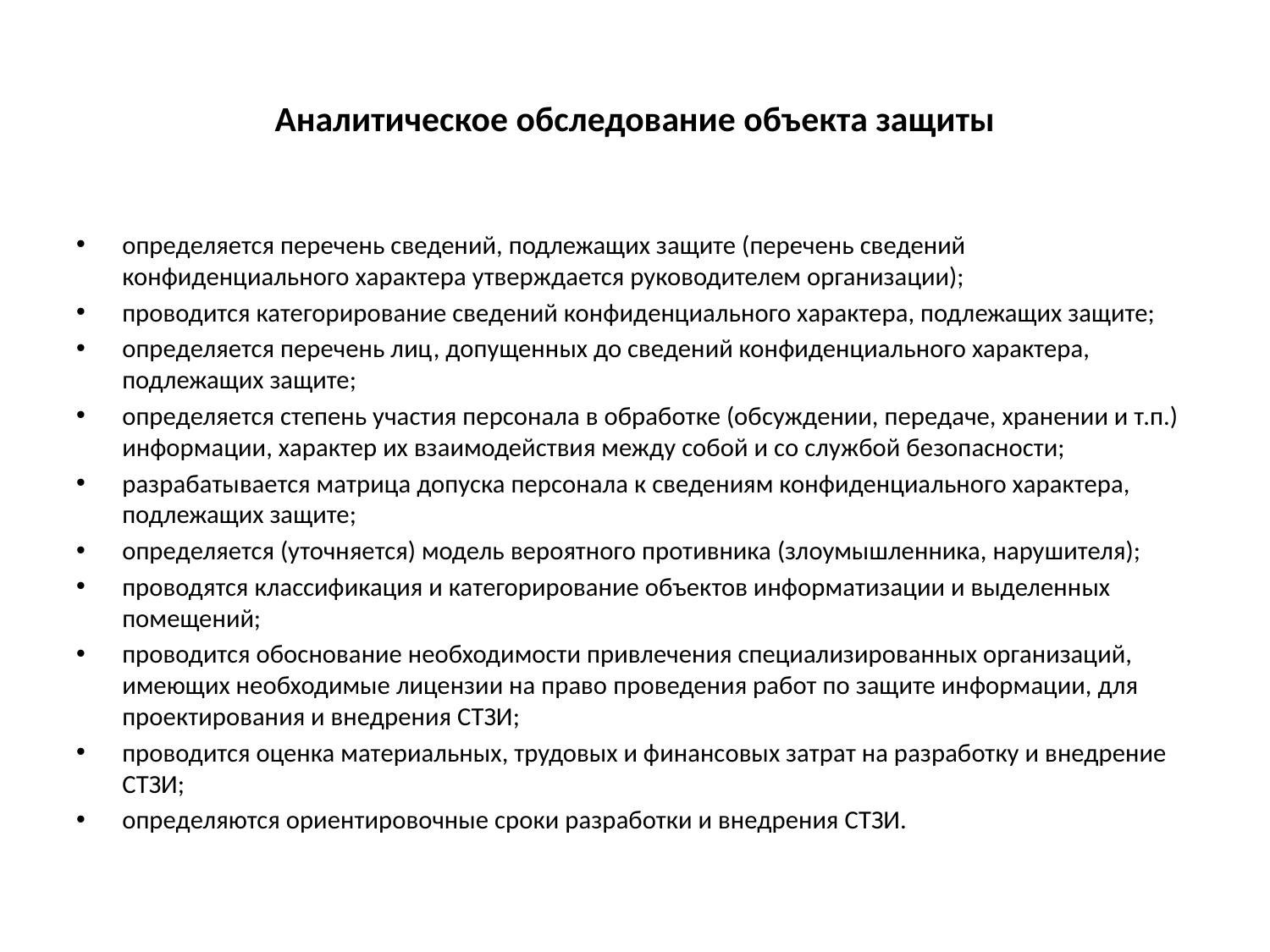

# Аналитическое обследование объекта защиты
определяется перечень сведений, подлежащих защите (перечень сведений конфиденциального характера утверждается руководителем организации);
проводится категорирование сведений конфиденциального характера, подлежащих защите;
определяется перечень лиц, допущенных до сведений конфиденциального характера, подлежащих защите;
определяется степень участия персонала в обработке (обсуждении, передаче, хранении и т.п.) информации, характер их взаимодействия между собой и со службой безопасности;
разрабатывается матрица допуска персонала к сведениям конфиденциального характера, подлежащих защите;
определяется (уточняется) модель вероятного противника (злоумышленника, нарушителя);
проводятся классификация и категорирование объектов информатизации и выделенных помещений;
проводится обоснование необходимости привлечения специализированных организаций, имеющих необходимые лицензии на право проведения работ по защите информации, для проектирования и внедрения СТЗИ;
проводится оценка материальных, трудовых и финансовых затрат на разработку и внедрение СТЗИ;
определяются ориентировочные сроки разработки и внедрения СТЗИ.